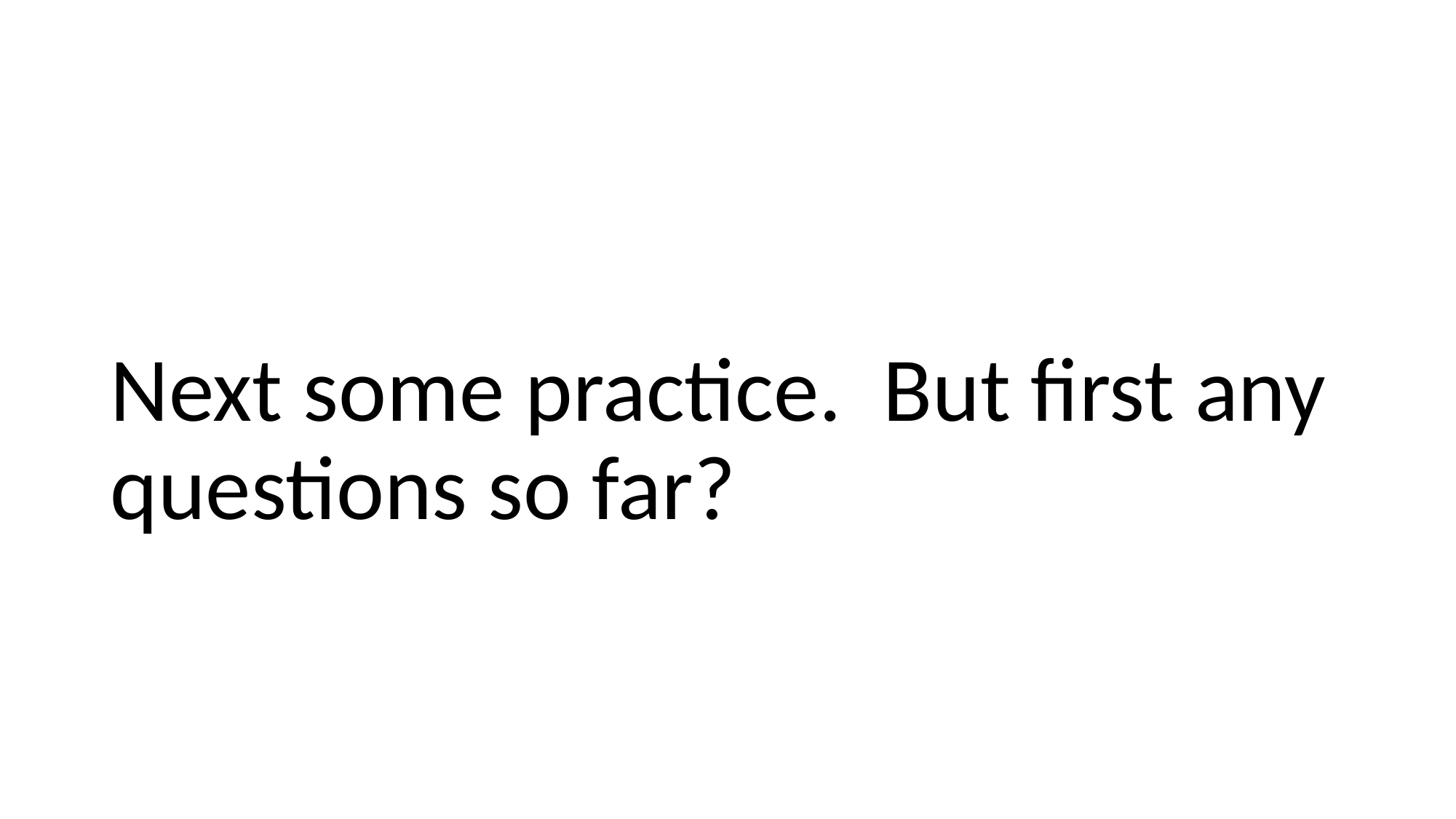

# Next some practice.  But first any questions so far?